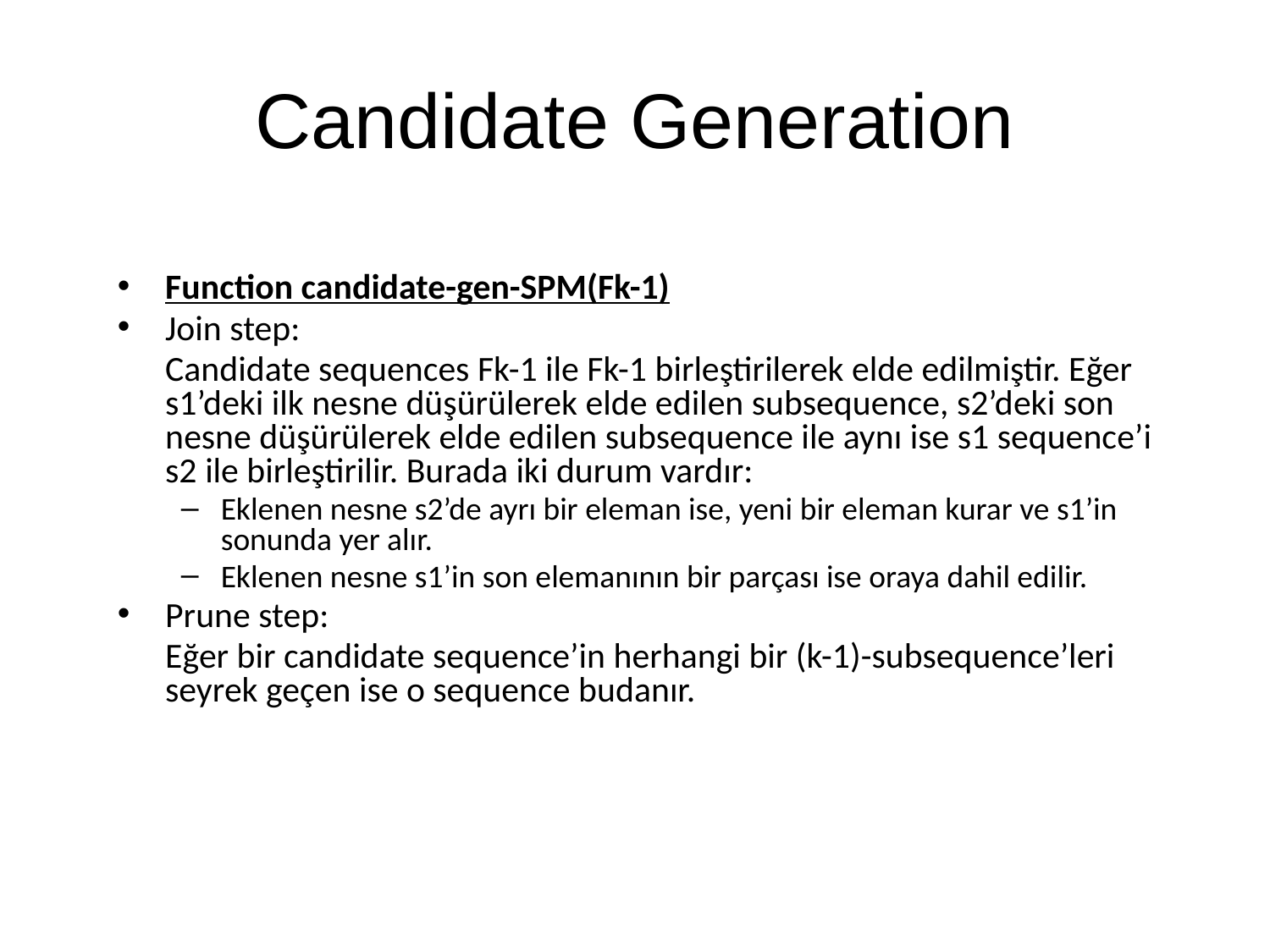

# Candidate Generation
Function candidate-gen-SPM(Fk-1)
Join step:
	Candidate sequences Fk-1 ile Fk-1 birleştirilerek elde edilmiştir. Eğer s1’deki ilk nesne düşürülerek elde edilen subsequence, s2’deki son nesne düşürülerek elde edilen subsequence ile aynı ise s1 sequence’i s2 ile birleştirilir. Burada iki durum vardır:
Eklenen nesne s2’de ayrı bir eleman ise, yeni bir eleman kurar ve s1’in sonunda yer alır.
Eklenen nesne s1’in son elemanının bir parçası ise oraya dahil edilir.
Prune step:
	Eğer bir candidate sequence’in herhangi bir (k-1)-subsequence’leri seyrek geçen ise o sequence budanır.